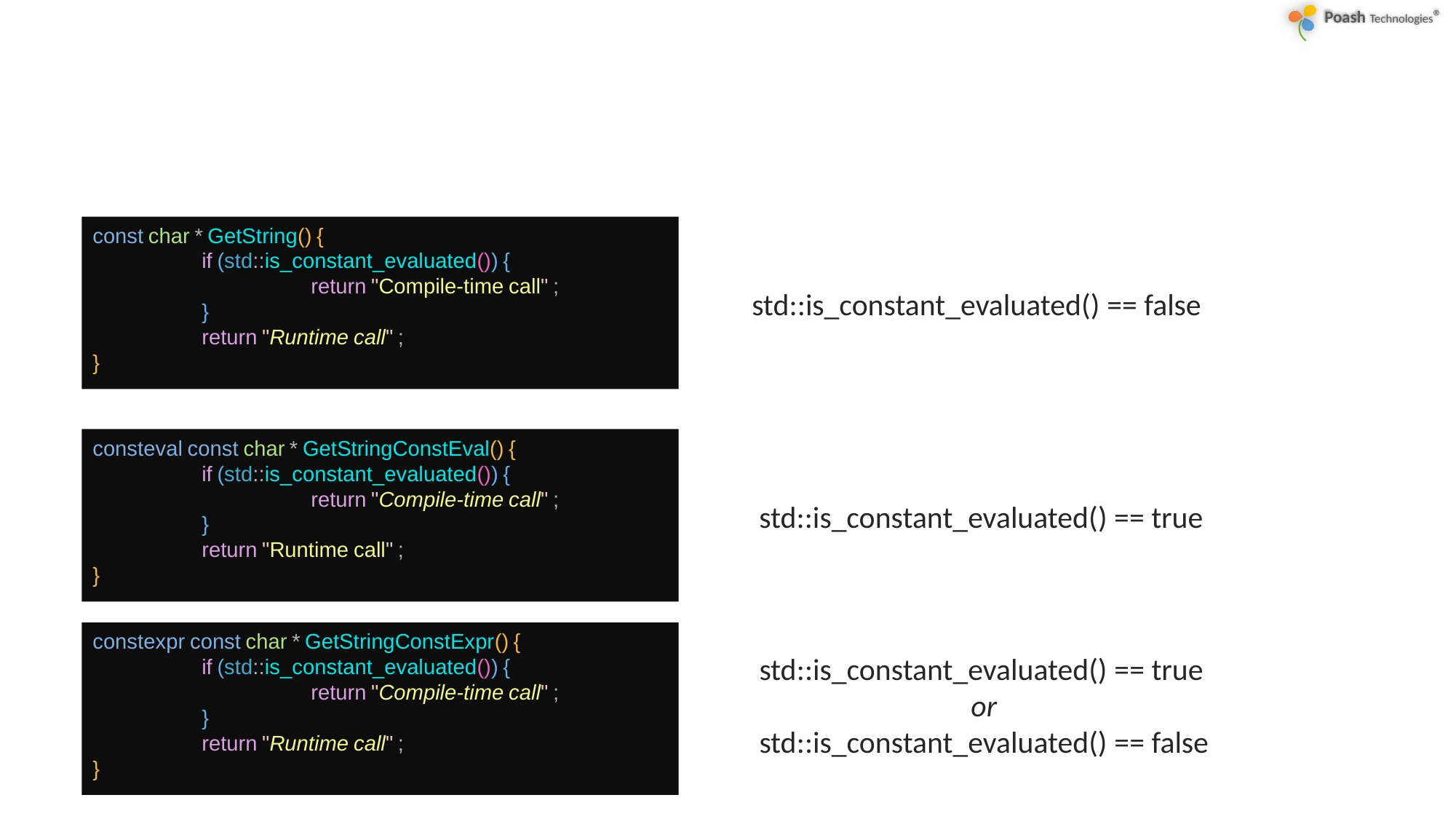

#
const char * GetString() {
	if (std::is_constant_evaluated()) {
		return "Compile-time call" ;
	}
	return "Runtime call" ;
}

std::is_constant_evaluated() == false
consteval const char * GetStringConstEval() {
	if (std::is_constant_evaluated()) {
		return "Compile-time call" ;
	}
	return "Runtime call" ;
}

std::is_constant_evaluated() == true
constexpr const char * GetStringConstExpr() {
	if (std::is_constant_evaluated()) {
		return "Compile-time call" ;
	}
	return "Runtime call" ;
}

std::is_constant_evaluated() == true
or
std::is_constant_evaluated() == false